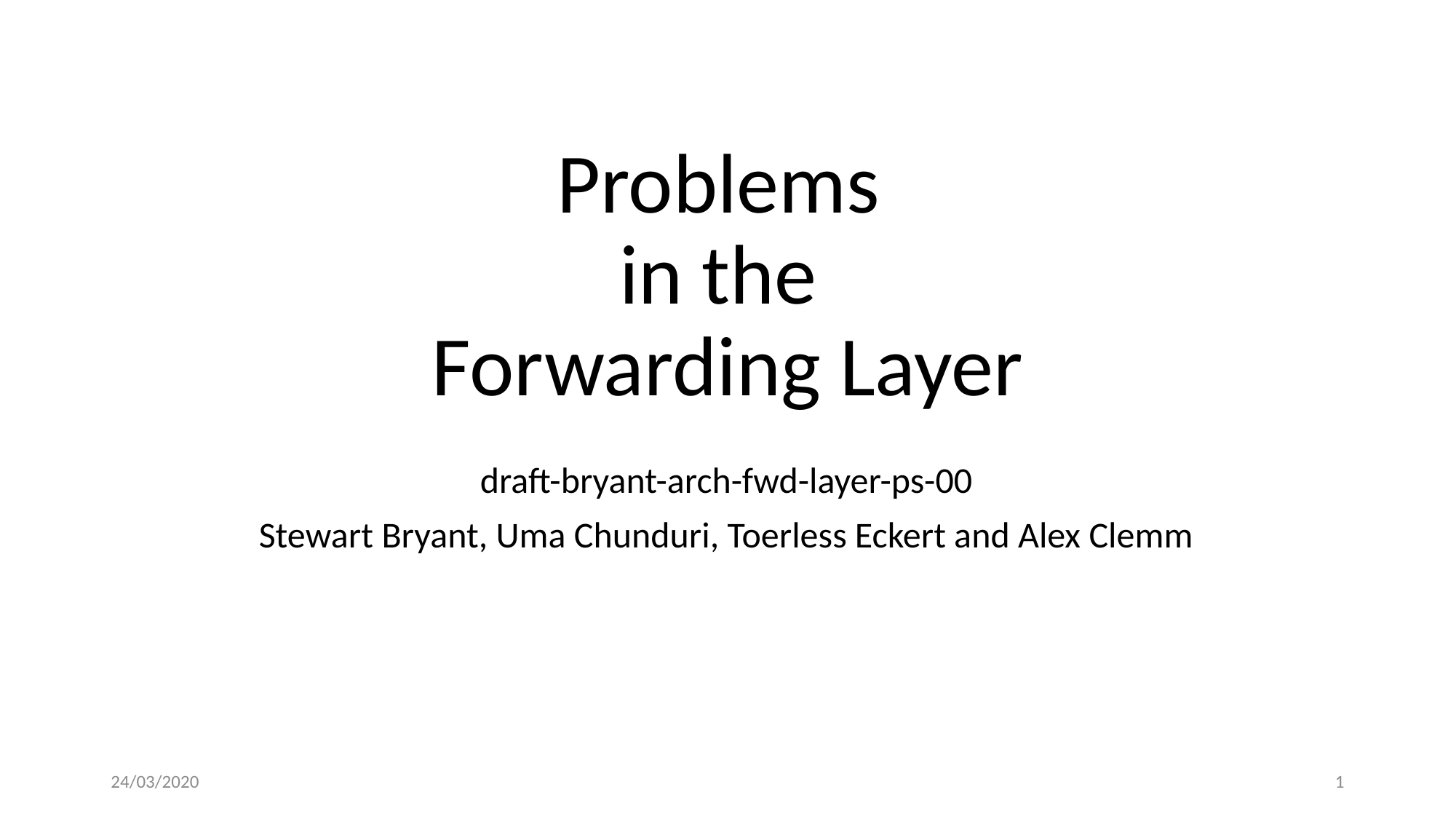

# Problems in the Forwarding Layer
draft-bryant-arch-fwd-layer-ps-00
Stewart Bryant, Uma Chunduri, Toerless Eckert and Alex Clemm
24/03/2020
1